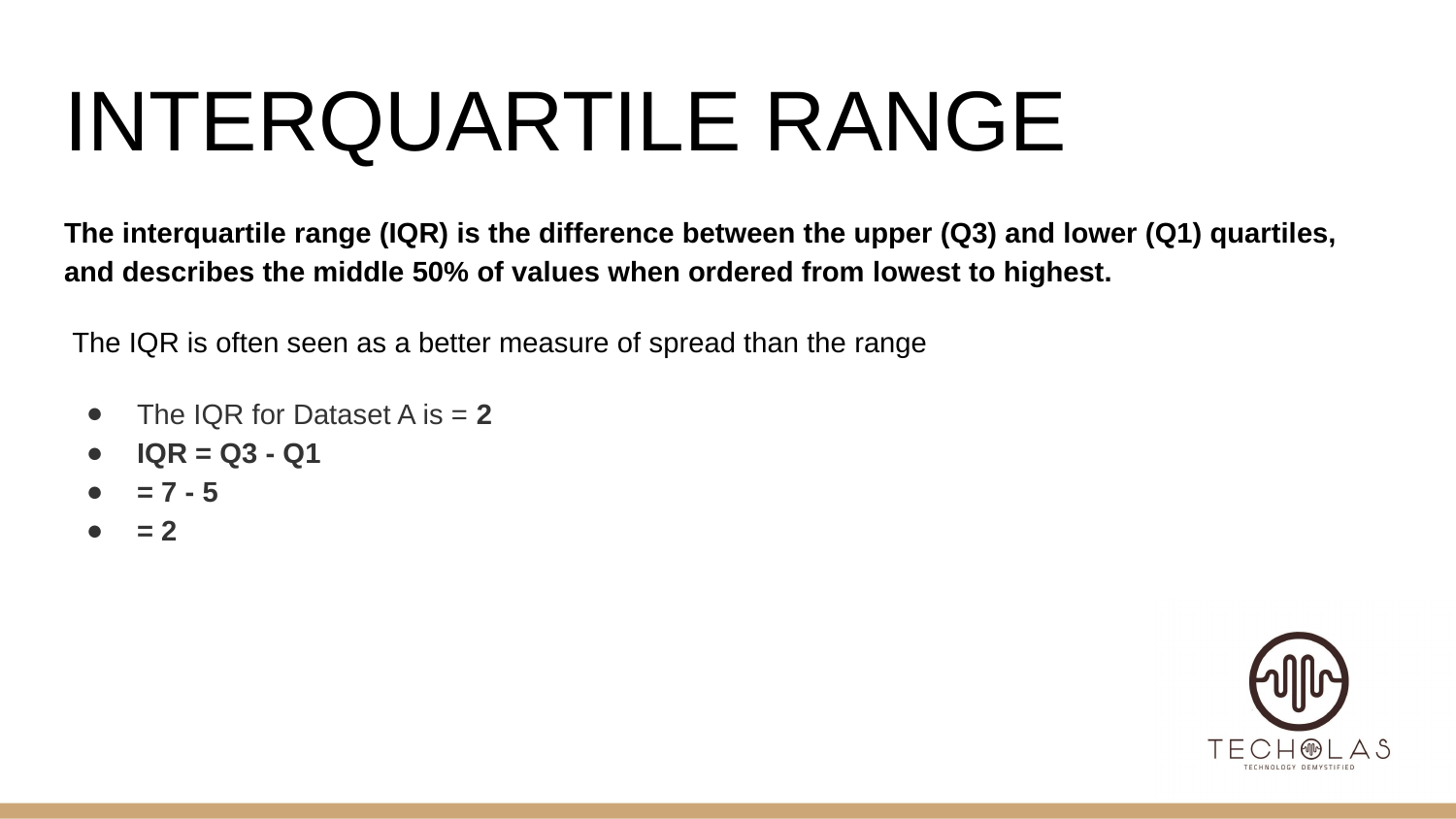

# INTERQUARTILE RANGE
The interquartile range (IQR) is the difference between the upper (Q3) and lower (Q1) quartiles, and describes the middle 50% of values when ordered from lowest to highest.
 The IQR is often seen as a better measure of spread than the range
The IQR for Dataset A is = 2
IQR = Q3 - Q1
= 7 - 5
= 2